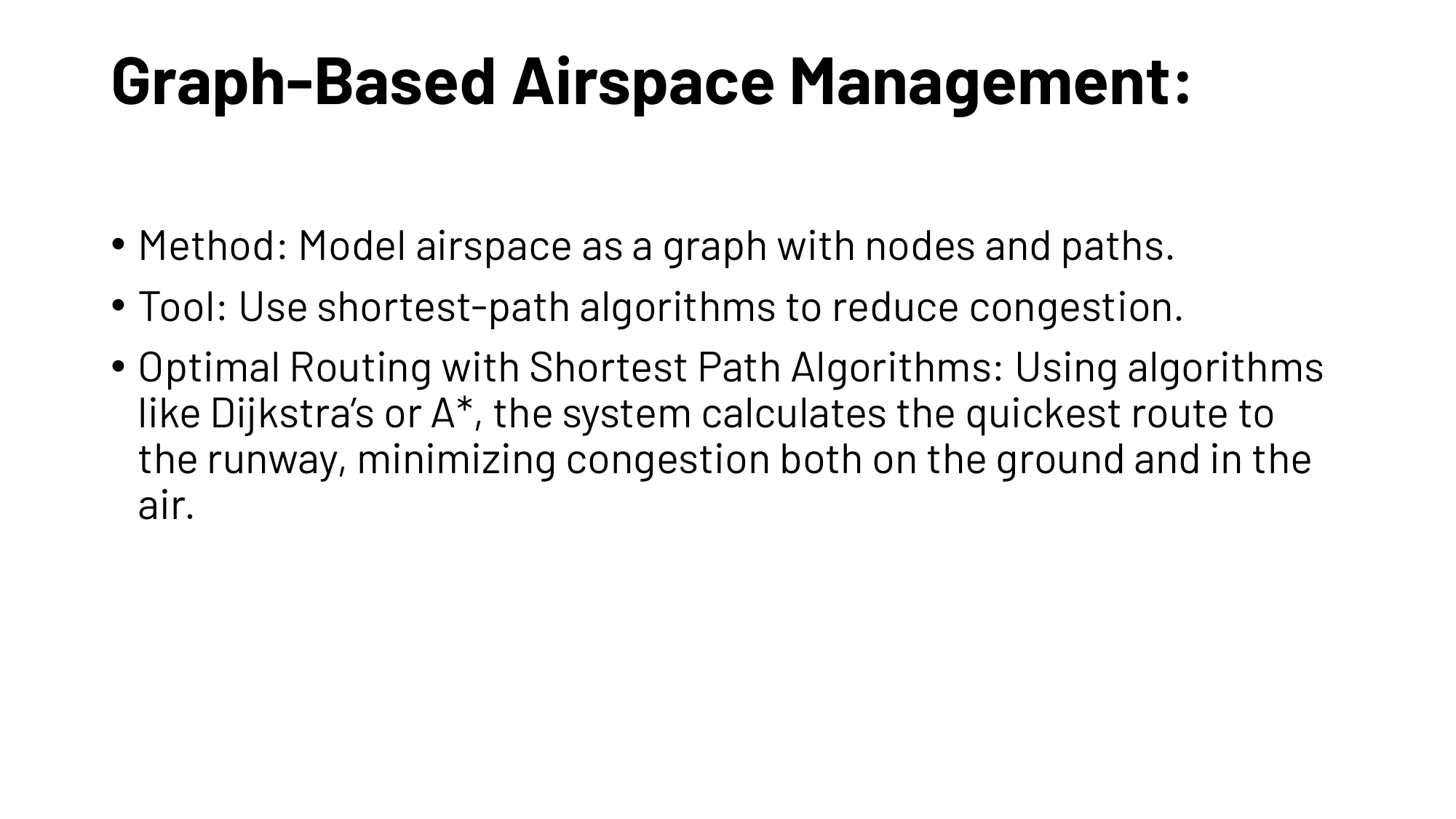

# Graph-Based Airspace Management:
Method: Model airspace as a graph with nodes and paths.
Tool: Use shortest-path algorithms to reduce congestion.
Optimal Routing with Shortest Path Algorithms: Using algorithms like Dijkstra’s or A*, the system calculates the quickest route to the runway, minimizing congestion both on the ground and in the air.